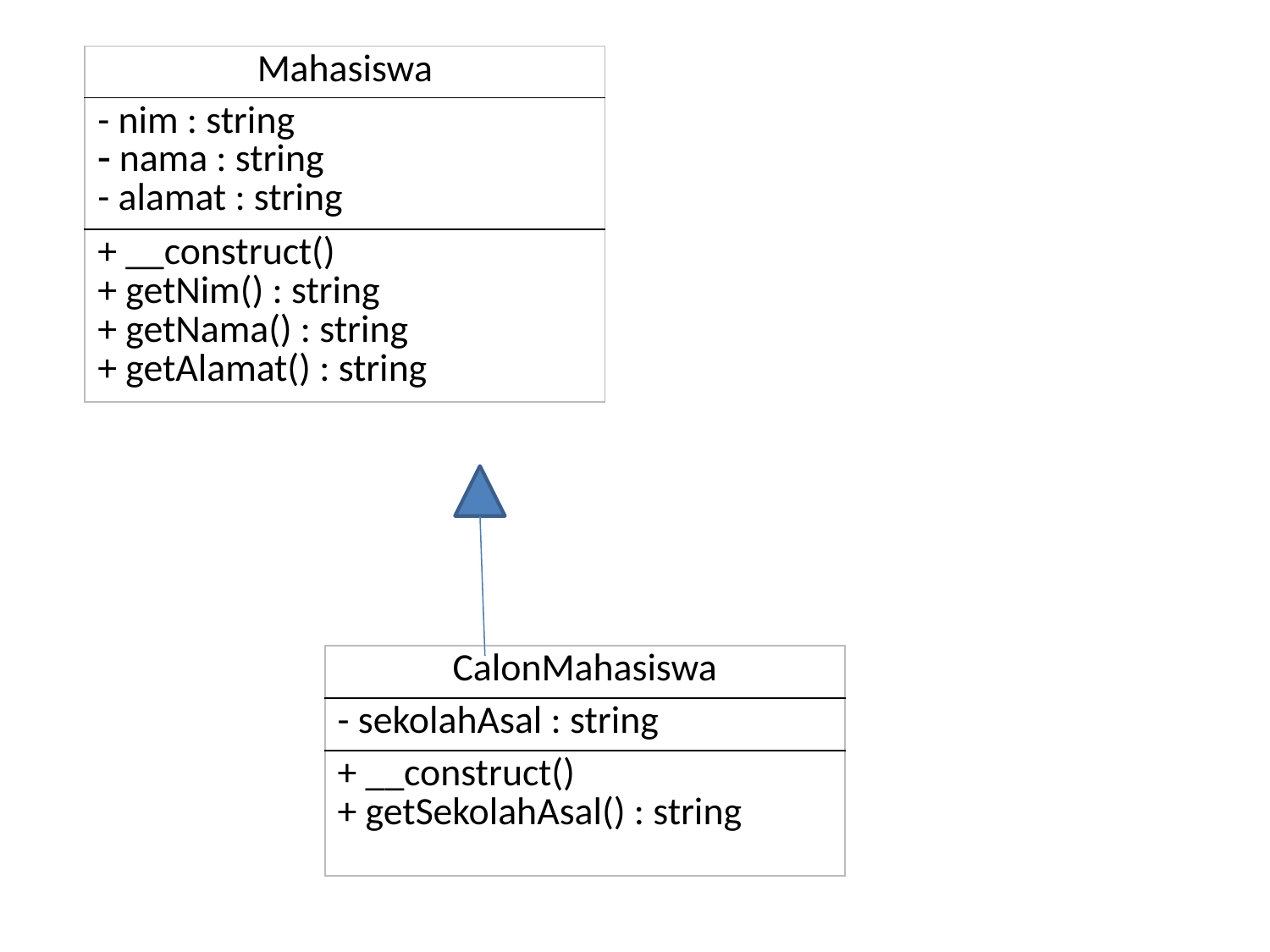

| Mahasiswa |
| --- |
| - nim : string nama : string - alamat : string |
| + \_\_construct() + getNim() : string + getNama() : string + getAlamat() : string |

| CalonMahasiswa |
| --- |
| - sekolahAsal : string |
| + \_\_construct() + getSekolahAsal() : string |